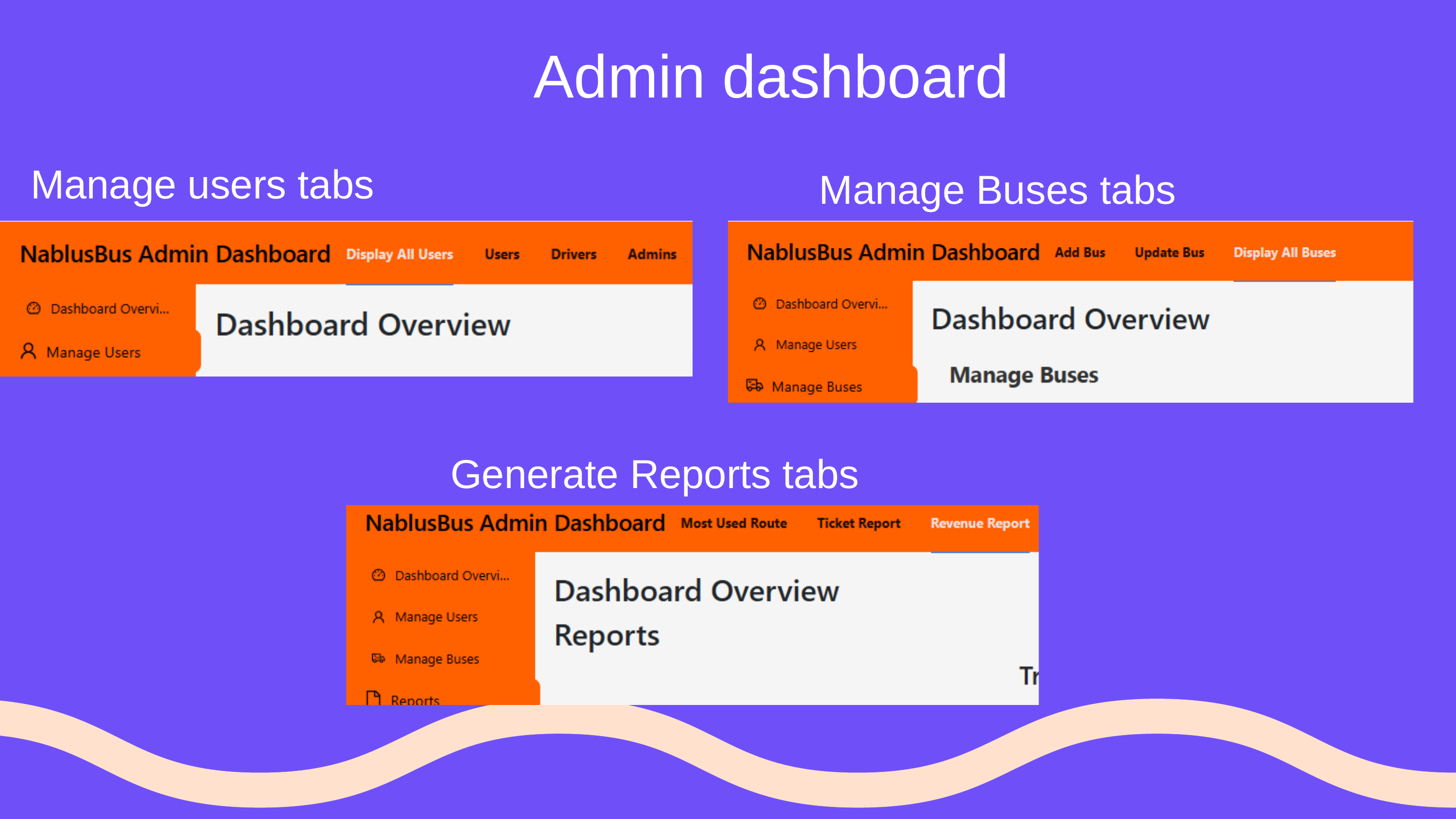

Admin dashboard

Manage users tabs
Manage Buses tabs

Generate Reports tabs